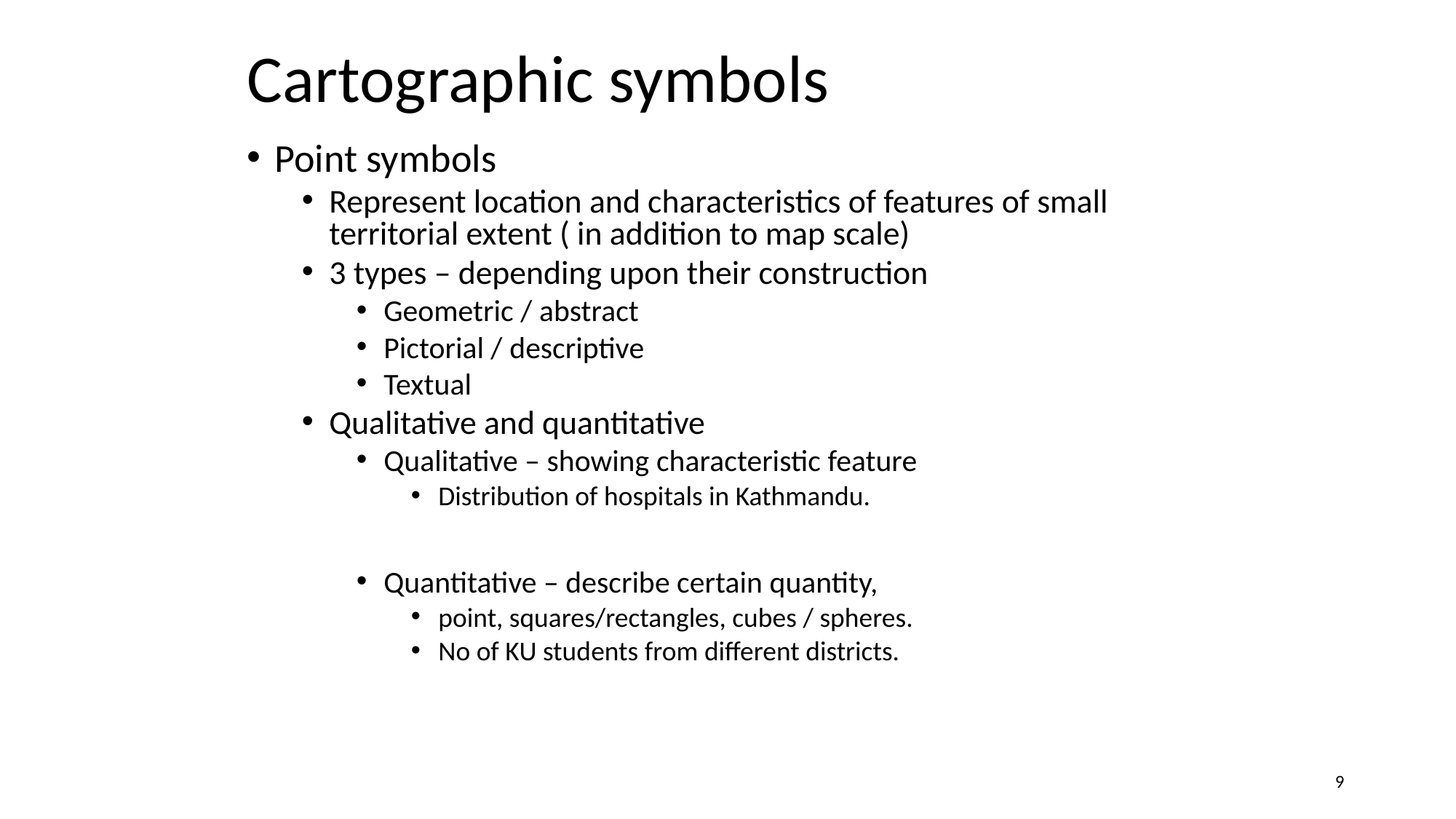

# Cartographic symbols
Point symbols
Represent location and characteristics of features of small territorial extent ( in addition to map scale)
3 types – depending upon their construction
Geometric / abstract
Pictorial / descriptive
Textual
Qualitative and quantitative
Qualitative – showing characteristic feature
Distribution of hospitals in Kathmandu.

Quantitative – describe certain quantity,
point, squares/rectangles, cubes / spheres.
No of KU students from different districts.

9